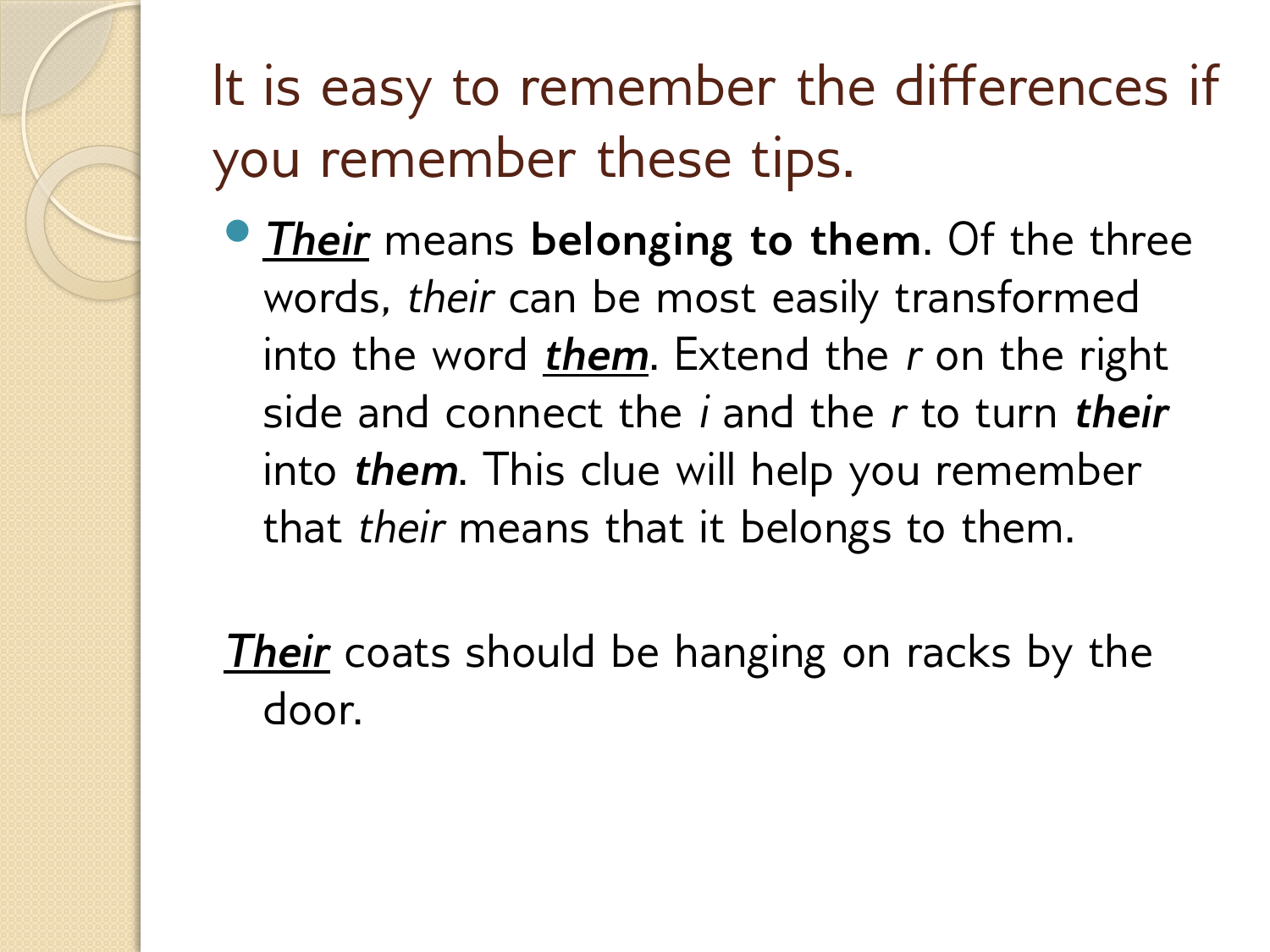

# It is easy to remember the differences if you remember these tips.
Their means belonging to them. Of the three words, their can be most easily transformed
into the word them. Extend the r on the right side and connect the i and the r to turn their
into them. This clue will help you remember that their means that it belongs to them.
Their coats should be hanging on racks by the door.